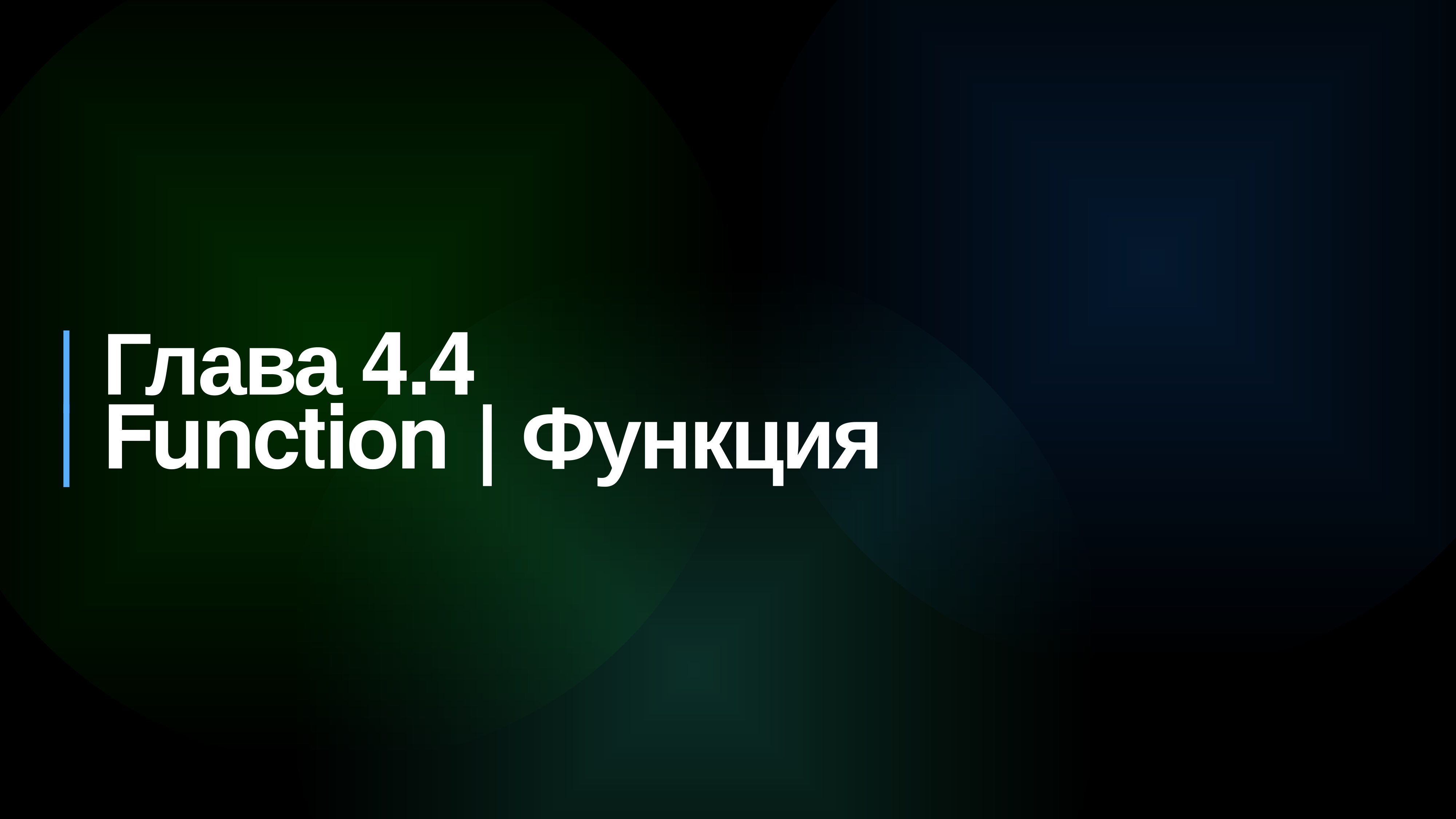

| Глава 4.4
| Function | Функция